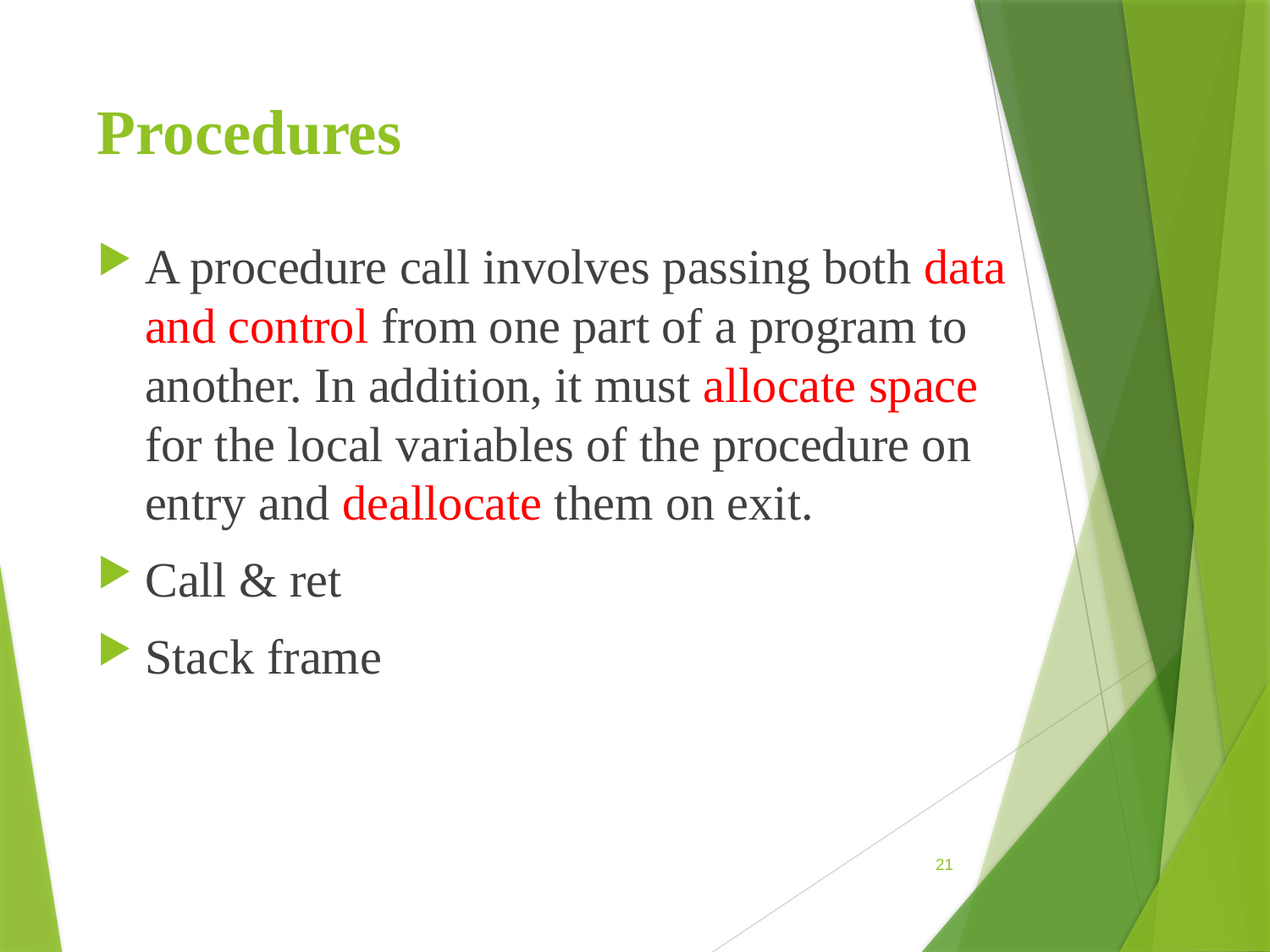

# Procedures
A procedure call involves passing both data and control from one part of a program to another. In addition, it must allocate space for the local variables of the procedure on entry and deallocate them on exit.
Call & ret
Stack frame

21